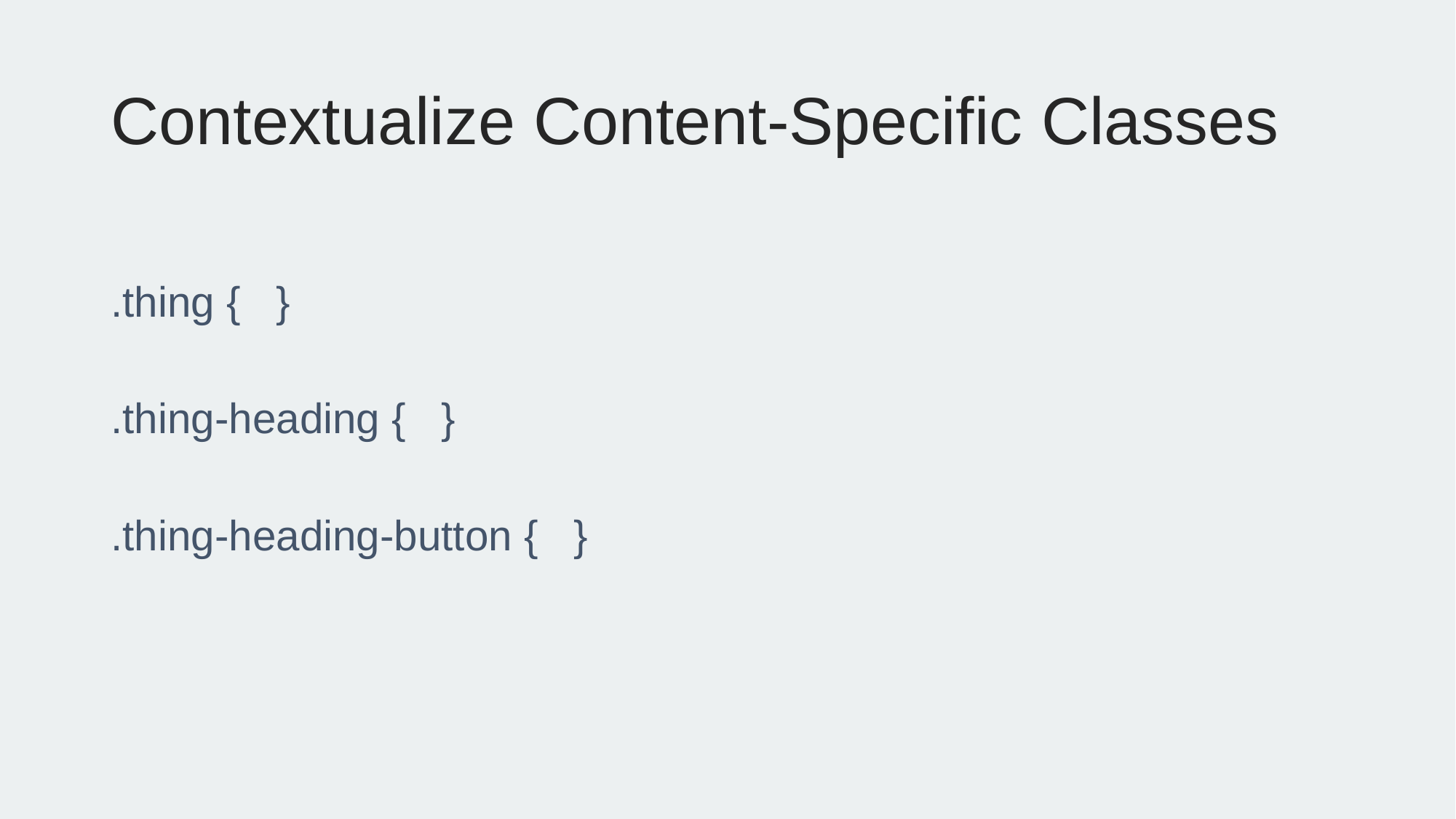

# Contextualize Content-Specific Classes
.thing {   }
.thing-heading {   }
.thing-heading-button {   }